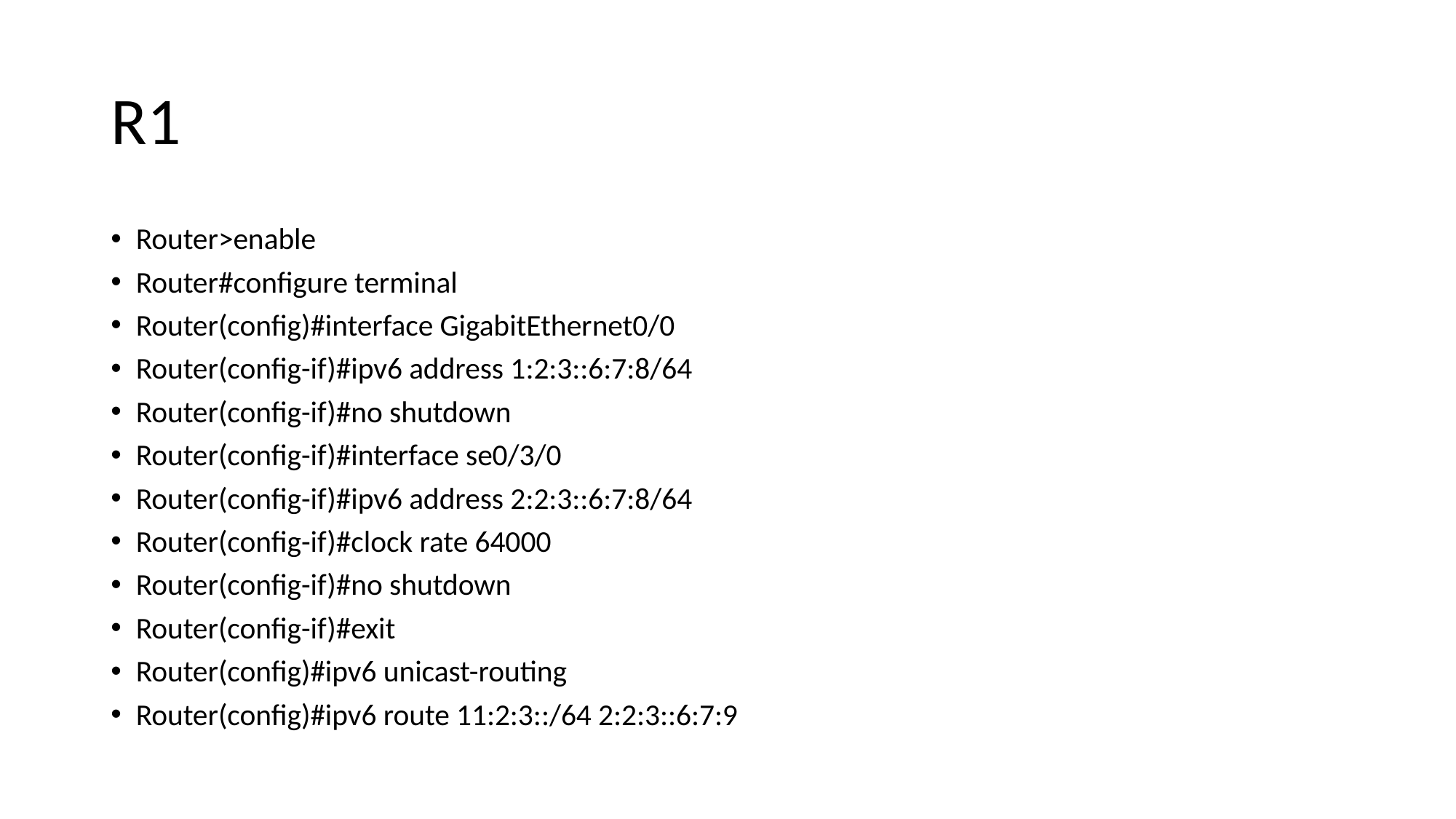

# R1
Router>enable
Router#configure terminal
Router(config)#interface GigabitEthernet0/0
Router(config-if)#ipv6 address 1:2:3::6:7:8/64
Router(config-if)#no shutdown
Router(config-if)#interface se0/3/0
Router(config-if)#ipv6 address 2:2:3::6:7:8/64
Router(config-if)#clock rate 64000
Router(config-if)#no shutdown
Router(config-if)#exit
Router(config)#ipv6 unicast-routing
Router(config)#ipv6 route 11:2:3::/64 2:2:3::6:7:9